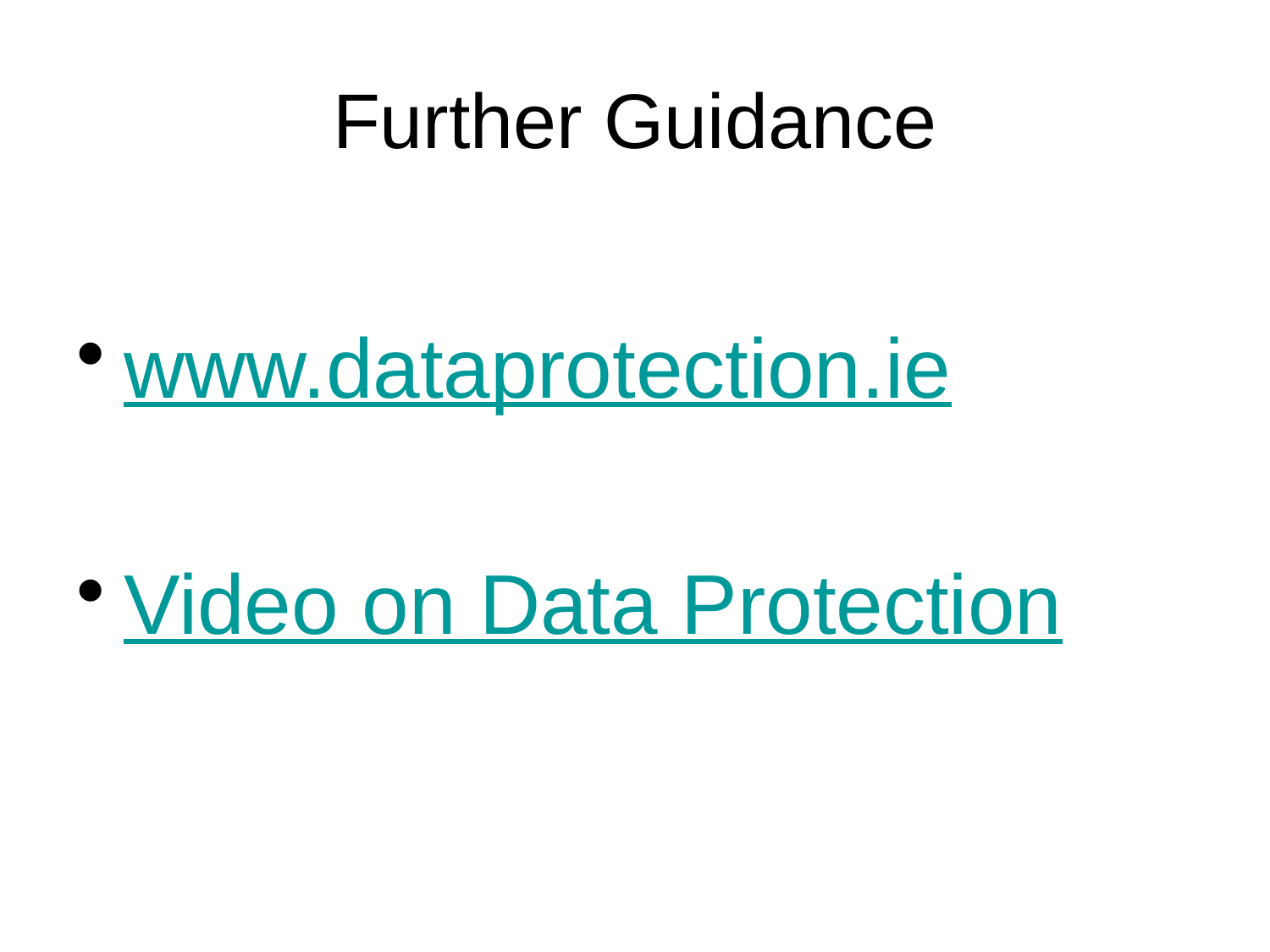

# Further Guidance

www.dataprotection.ie

Video on Data Protection